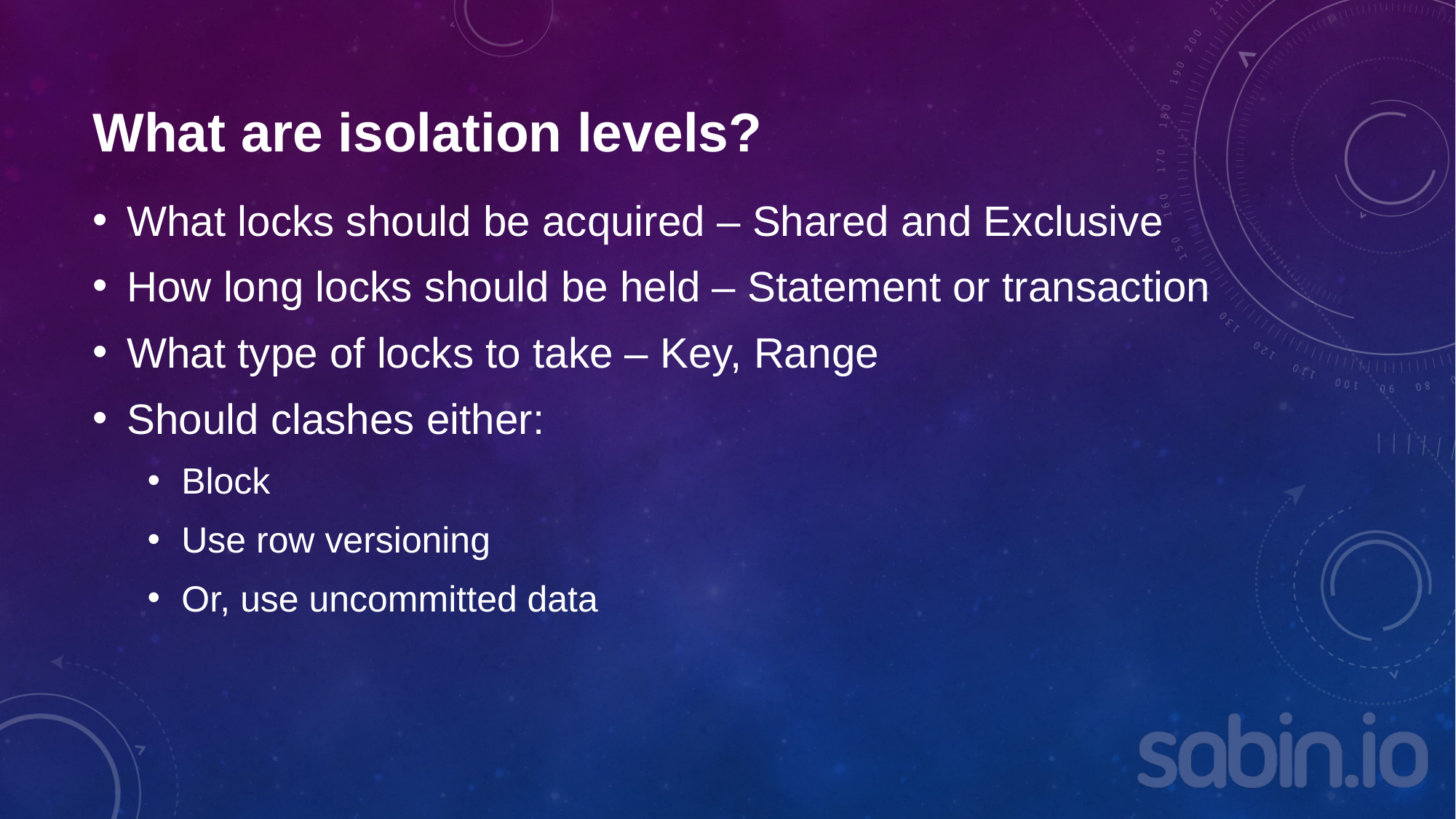

# What are isolation levels?
What locks should be acquired – Shared and Exclusive
How long locks should be held – Statement or transaction
What type of locks to take – Key, Range
Should clashes either:
Block
Use row versioning
Or, use uncommitted data